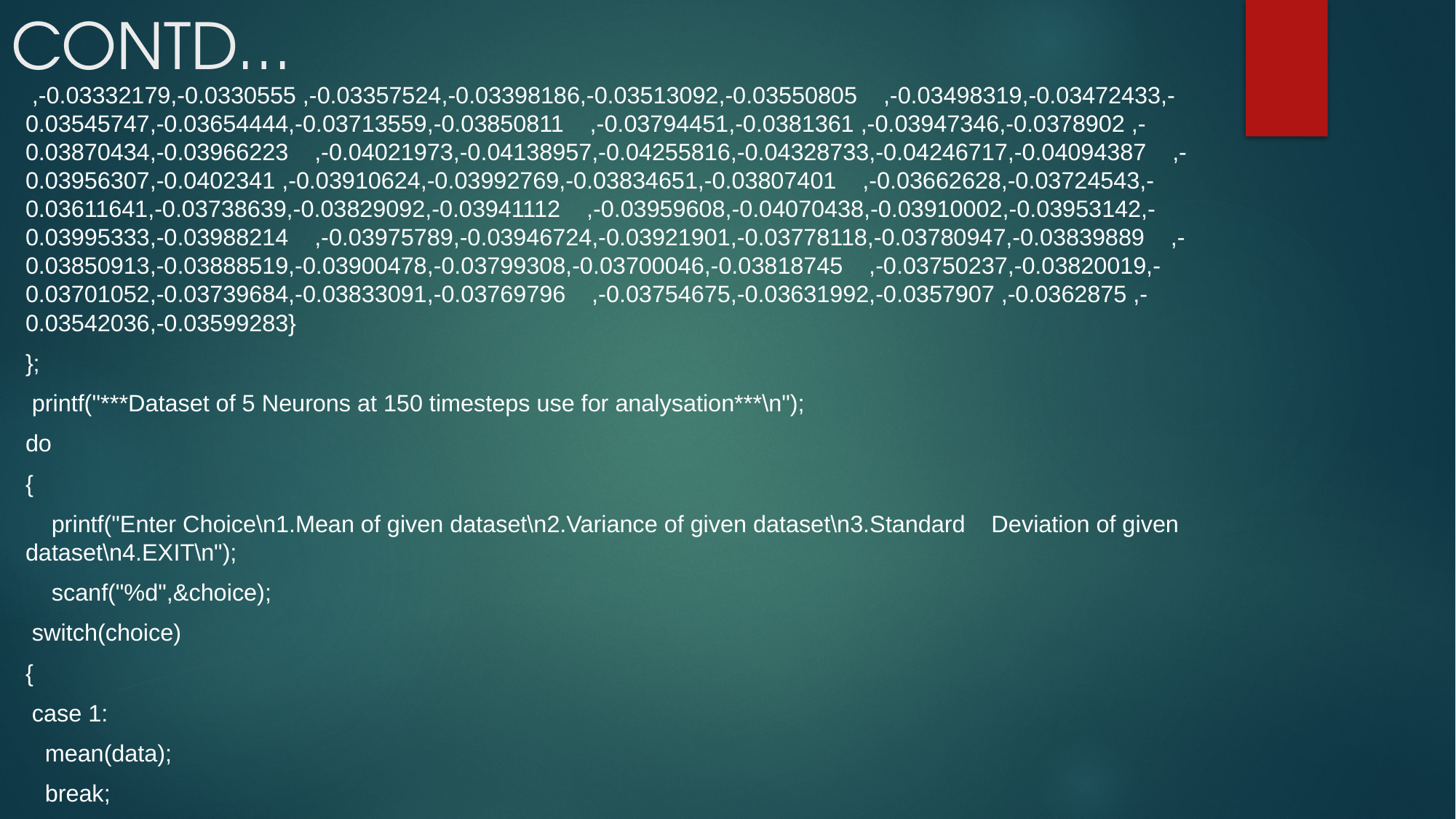

# CONTD…
 ,-0.03332179,-0.0330555 ,-0.03357524,-0.03398186,-0.03513092,-0.03550805    ,-0.03498319,-0.03472433,-0.03545747,-0.03654444,-0.03713559,-0.03850811    ,-0.03794451,-0.0381361 ,-0.03947346,-0.0378902 ,-0.03870434,-0.03966223    ,-0.04021973,-0.04138957,-0.04255816,-0.04328733,-0.04246717,-0.04094387    ,-0.03956307,-0.0402341 ,-0.03910624,-0.03992769,-0.03834651,-0.03807401    ,-0.03662628,-0.03724543,-0.03611641,-0.03738639,-0.03829092,-0.03941112    ,-0.03959608,-0.04070438,-0.03910002,-0.03953142,-0.03995333,-0.03988214    ,-0.03975789,-0.03946724,-0.03921901,-0.03778118,-0.03780947,-0.03839889    ,-0.03850913,-0.03888519,-0.03900478,-0.03799308,-0.03700046,-0.03818745    ,-0.03750237,-0.03820019,-0.03701052,-0.03739684,-0.03833091,-0.03769796    ,-0.03754675,-0.03631992,-0.0357907 ,-0.0362875 ,-0.03542036,-0.03599283}
};
 printf("***Dataset of 5 Neurons at 150 timesteps use for analysation***\n");
do
{
    printf("Enter Choice\n1.Mean of given dataset\n2.Variance of given dataset\n3.Standard    Deviation of given dataset\n4.EXIT\n");
    scanf("%d",&choice);
 switch(choice)
{
 case 1:
   mean(data);
   break;